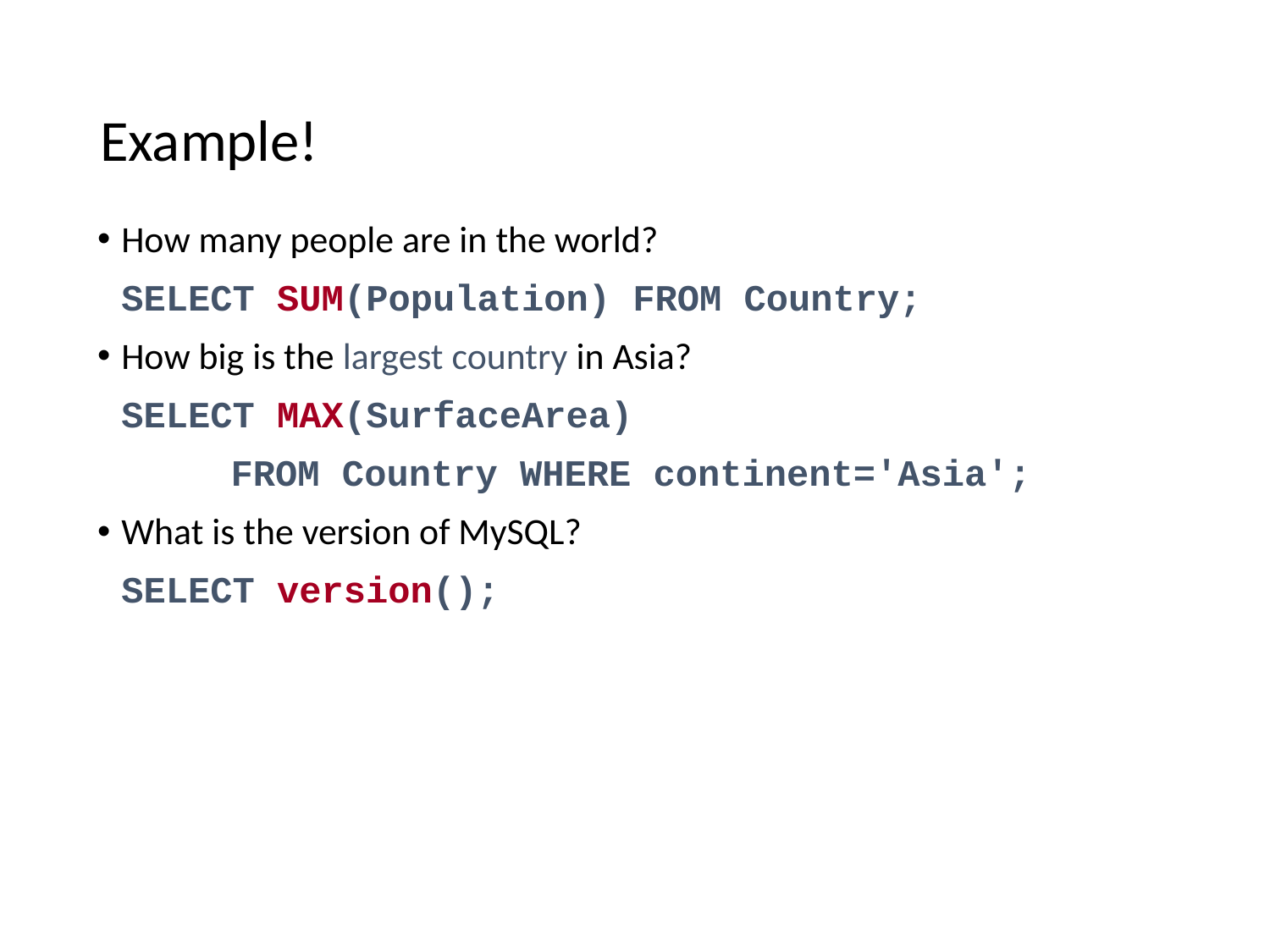

# Example!
How many people are in the world?
	SELECT SUM(Population) FROM Country;
How big is the largest country in Asia?
	SELECT MAX(SurfaceArea)
      FROM Country WHERE continent='Asia';
What is the version of MySQL?
	SELECT version();